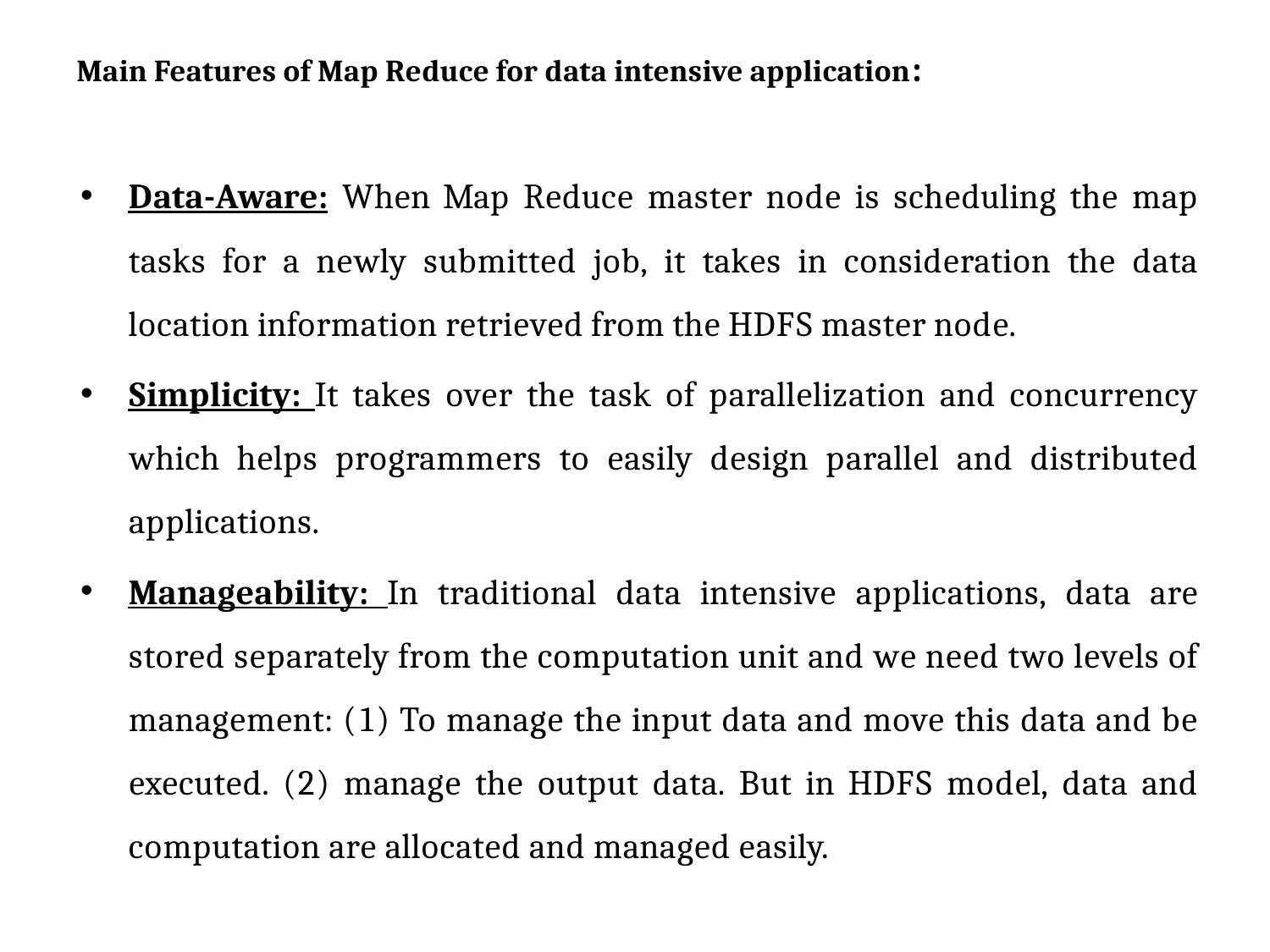

# Main Features of Map Reduce for data intensive application:
Data-Aware: When Map Reduce master node is scheduling the map tasks for a newly submitted job, it takes in consideration the data location information retrieved from the HDFS master node.
Simplicity: It takes over the task of parallelization and concurrency which helps programmers to easily design parallel and distributed applications.
Manageability: In traditional data intensive applications, data are stored separately from the computation unit and we need two levels of management: (1) To manage the input data and move this data and be executed. (2) manage the output data. But in HDFS model, data and computation are allocated and managed easily.